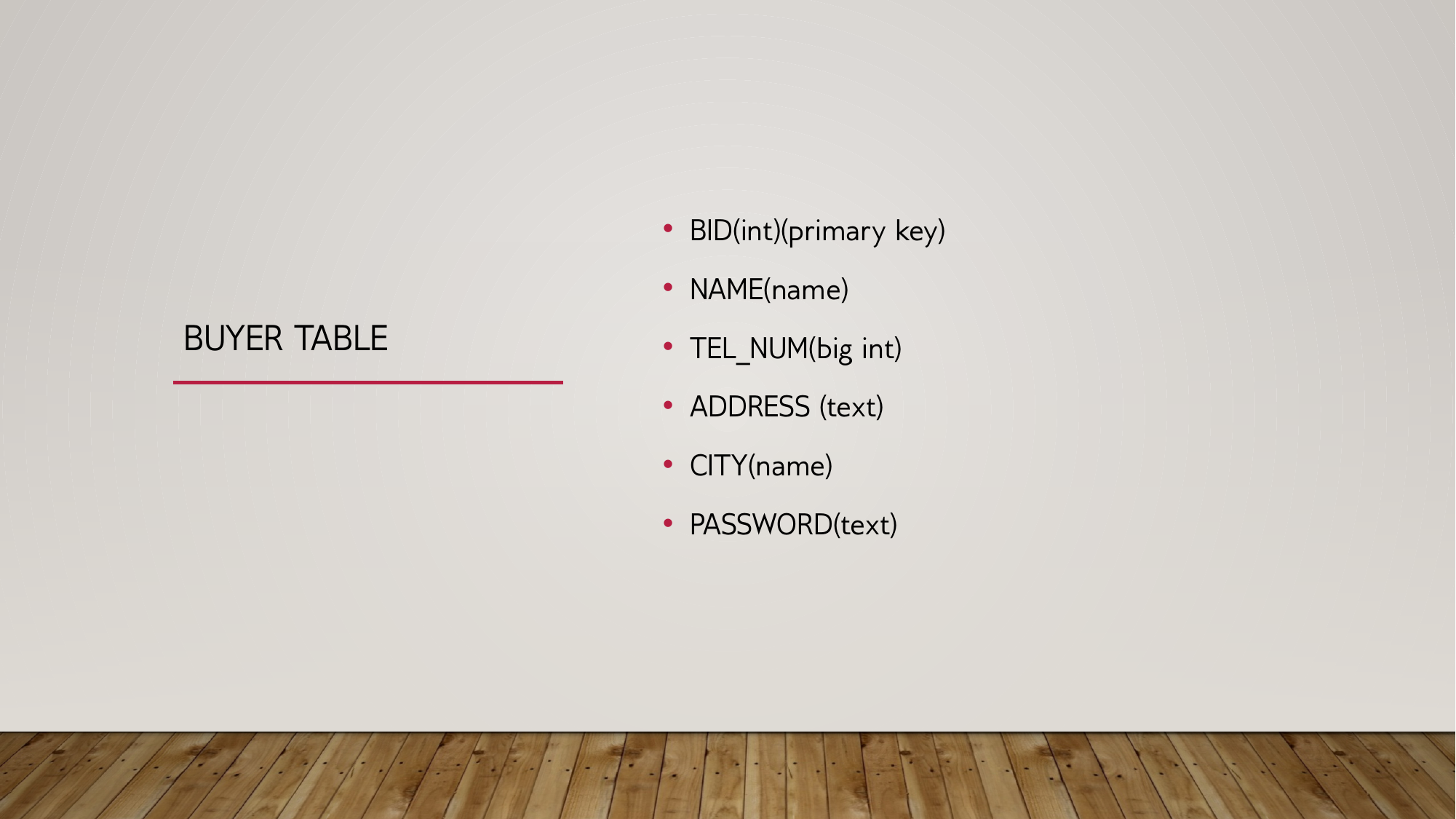

BID(int)(primary key)
NAME(name)
TEL_NUM(big int)
ADDRESS (text)
CITY(name)
PASSWORD(text)
# BUYER TABLE